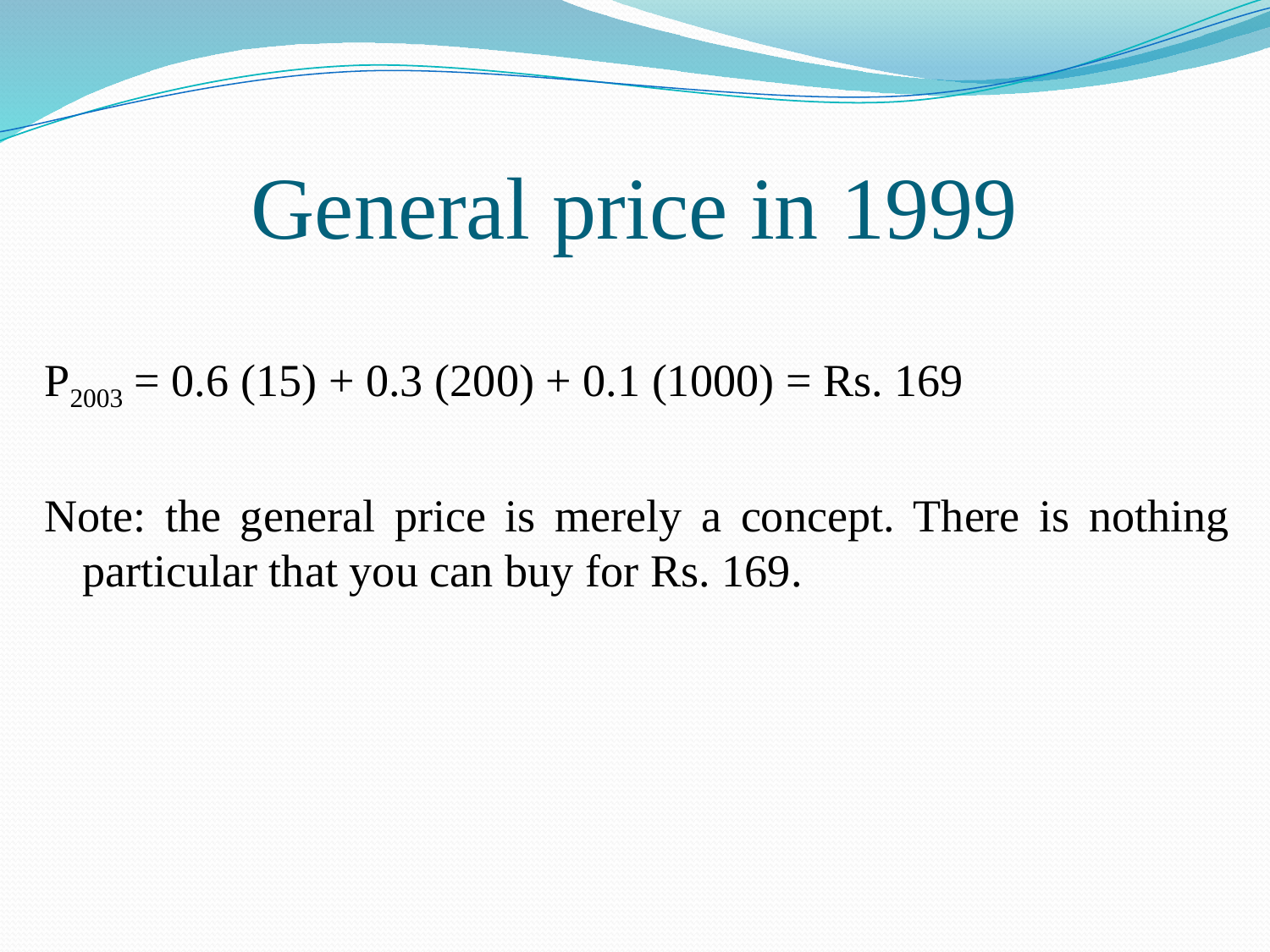

# General price in 1999

P2003 = 0.6 (15) + 0.3 (200) + 0.1 (1000) = Rs. 169

Note: the general price is merely a concept. There is nothing particular that you can buy for Rs. 169.